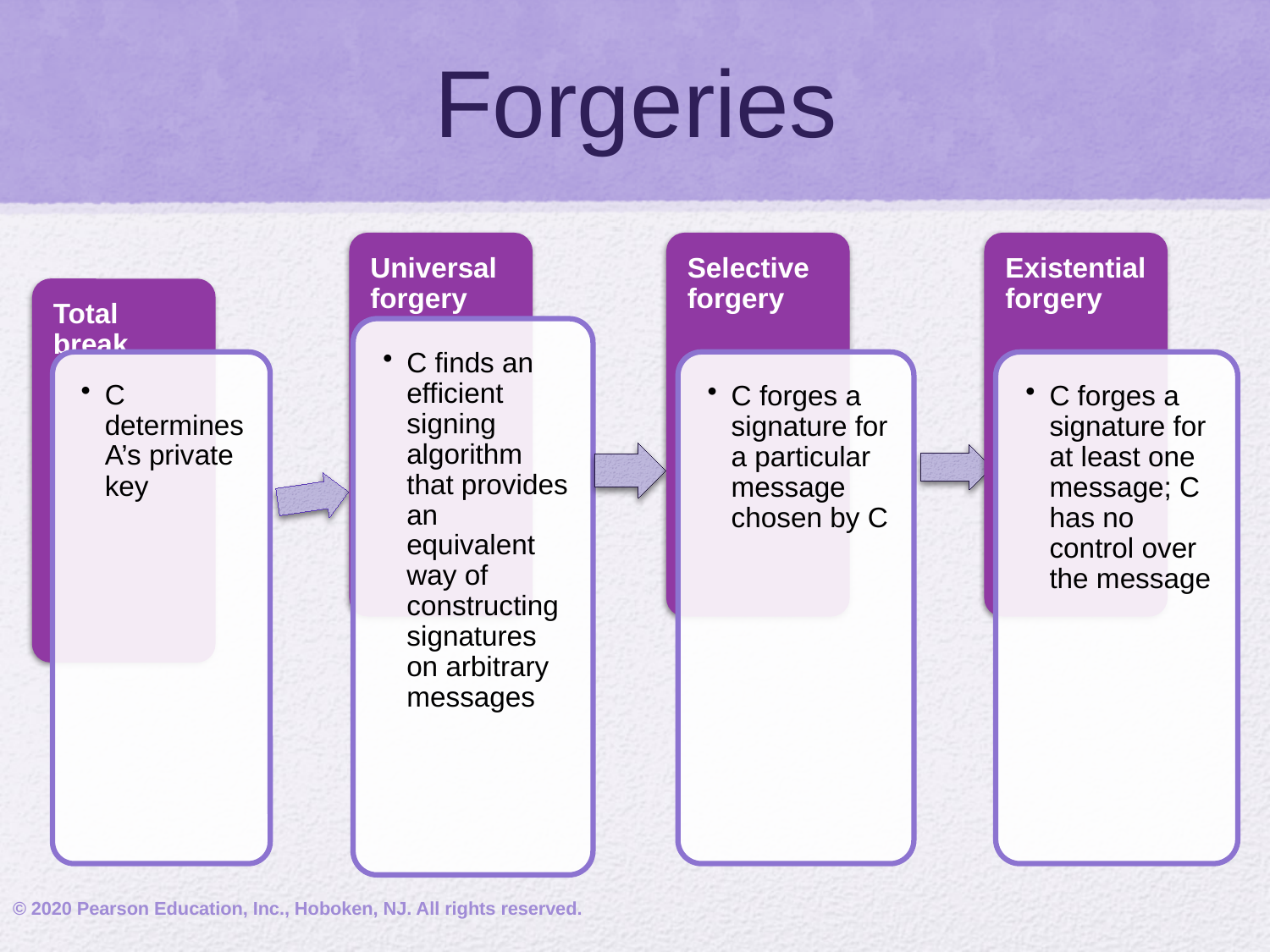

# Forgeries
Total break
C determines A’s private key

Universal forgery
C finds an efficient signing algorithm that provides an equivalent way of constructing signatures on arbitrary messages

Selective forgery
C forges a signature for a particular message chosen by C

Existential forgery
C forges a signature for at least one message; C has no control over the message
© 2020 Pearson Education, Inc., Hoboken, NJ. All rights reserved.